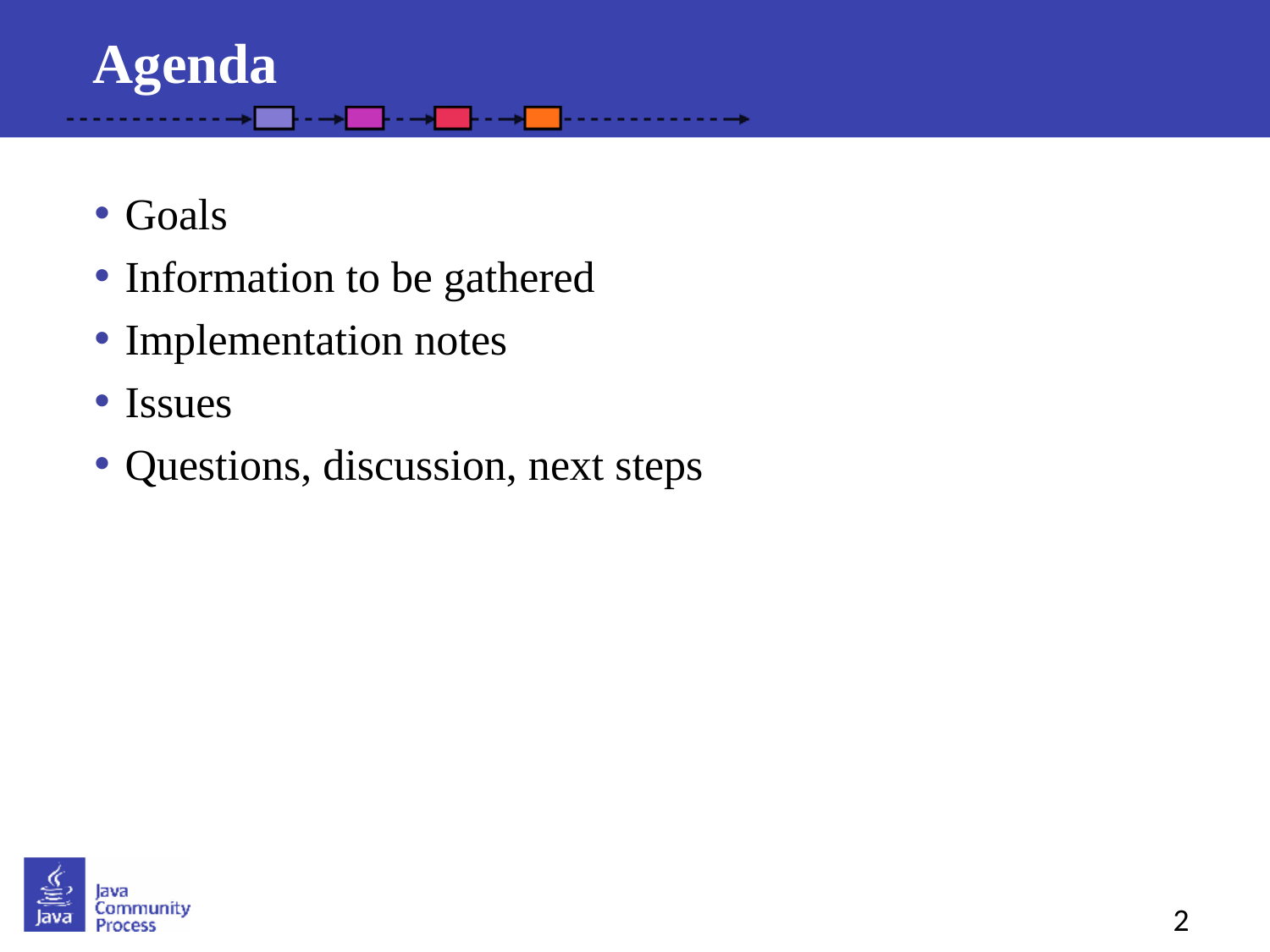

Agenda
Goals
Information to be gathered
Implementation notes
Issues
Questions, discussion, next steps